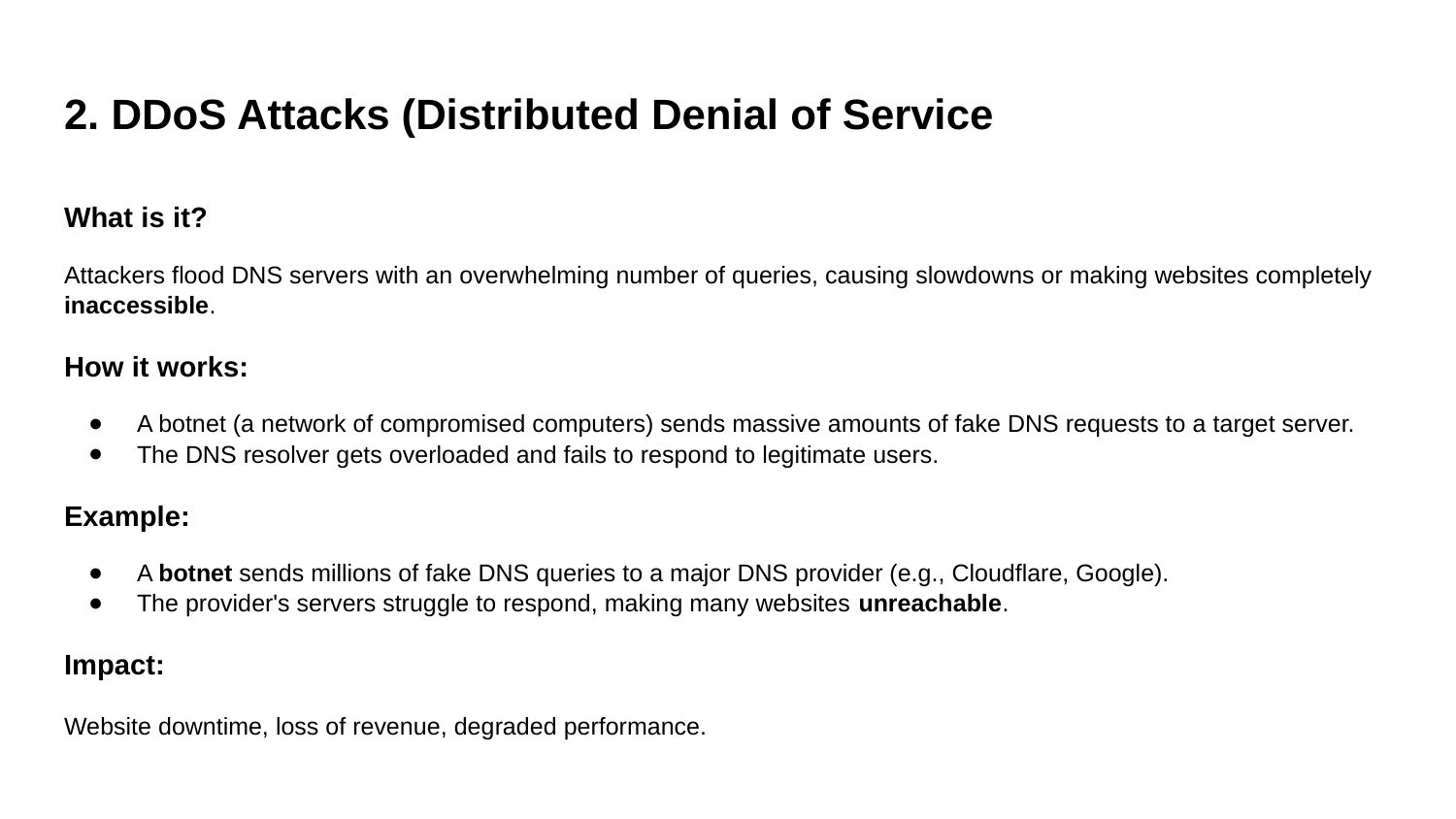

# 2. DDoS Attacks (Distributed Denial of Service
What is it?
Attackers flood DNS servers with an overwhelming number of queries, causing slowdowns or making websites completely inaccessible.
How it works:
A botnet (a network of compromised computers) sends massive amounts of fake DNS requests to a target server.
The DNS resolver gets overloaded and fails to respond to legitimate users.
Example:
A botnet sends millions of fake DNS queries to a major DNS provider (e.g., Cloudflare, Google).
The provider's servers struggle to respond, making many websites unreachable.
Impact:
Website downtime, loss of revenue, degraded performance.